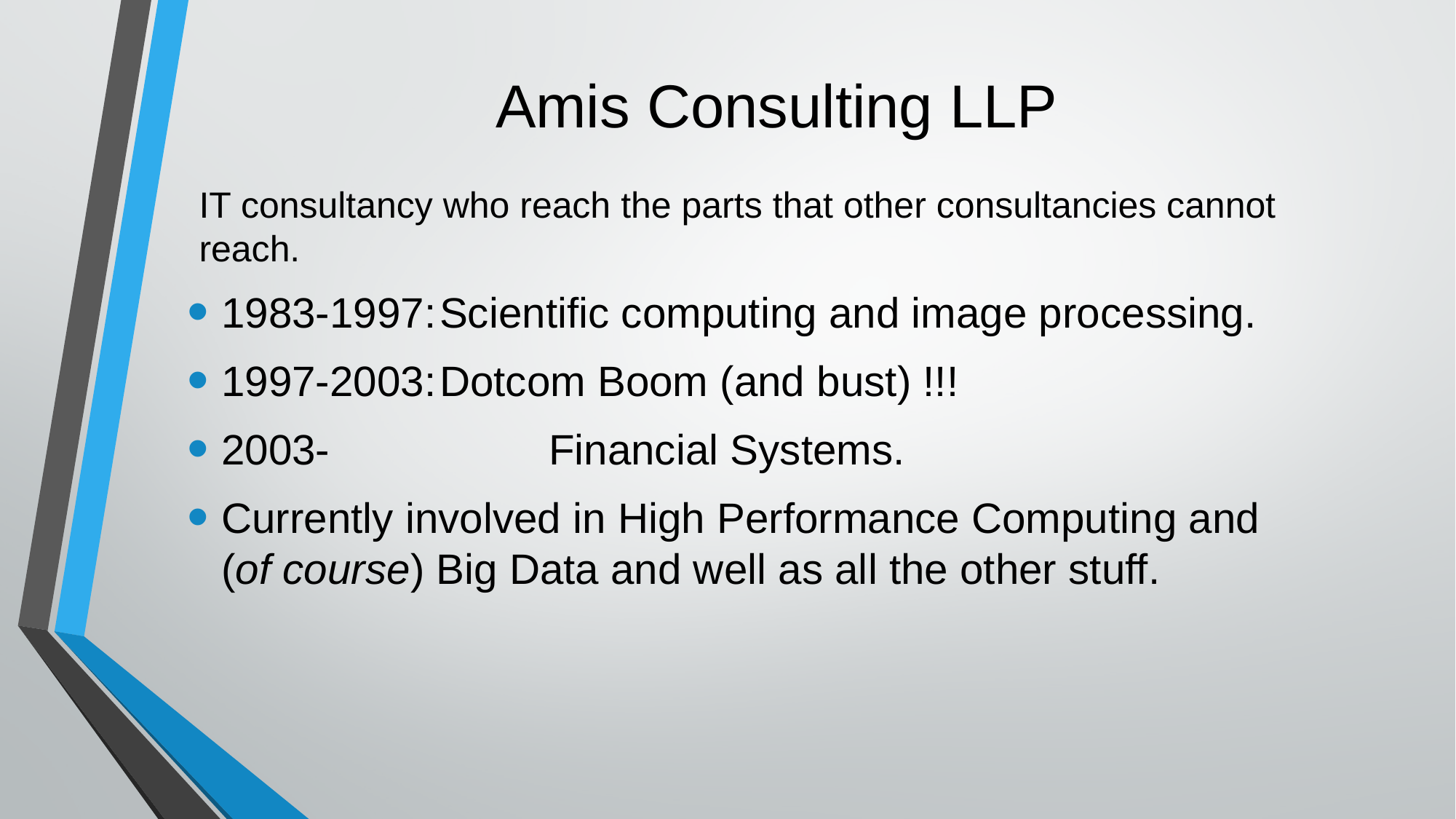

# Amis Consulting LLP
IT consultancy who reach the parts that other consultancies cannot reach.
1983-1997:	Scientific computing and image processing.
1997-2003:	Dotcom Boom (and bust) !!!
2003-			Financial Systems.
Currently involved in High Performance Computing and
(of course) Big Data and well as all the other stuff.